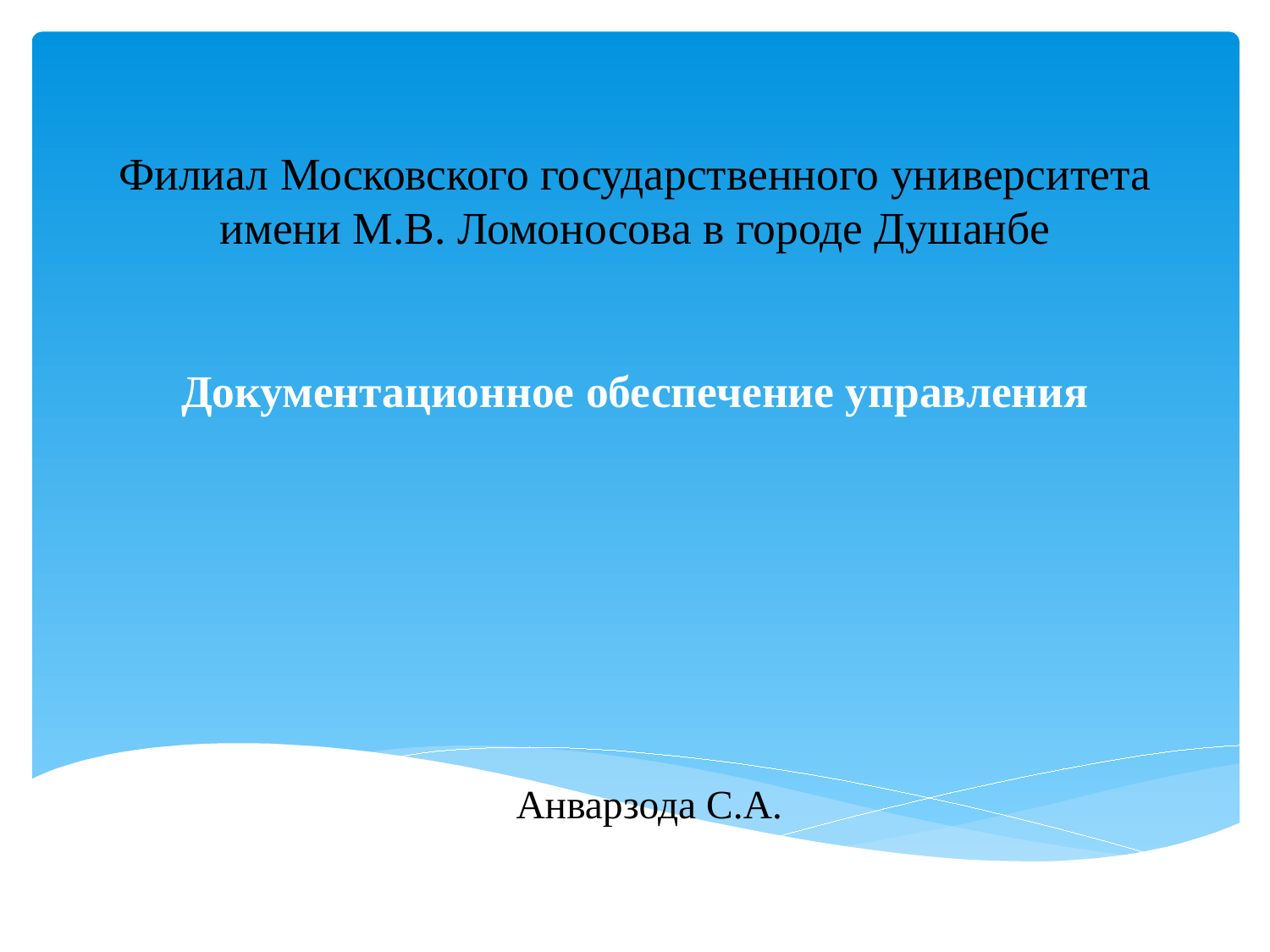

# Филиал Московского государственного университета имени М.В. Ломоносова в городе Душанбе Документационное обеспечение управления

Анварзода С.А.